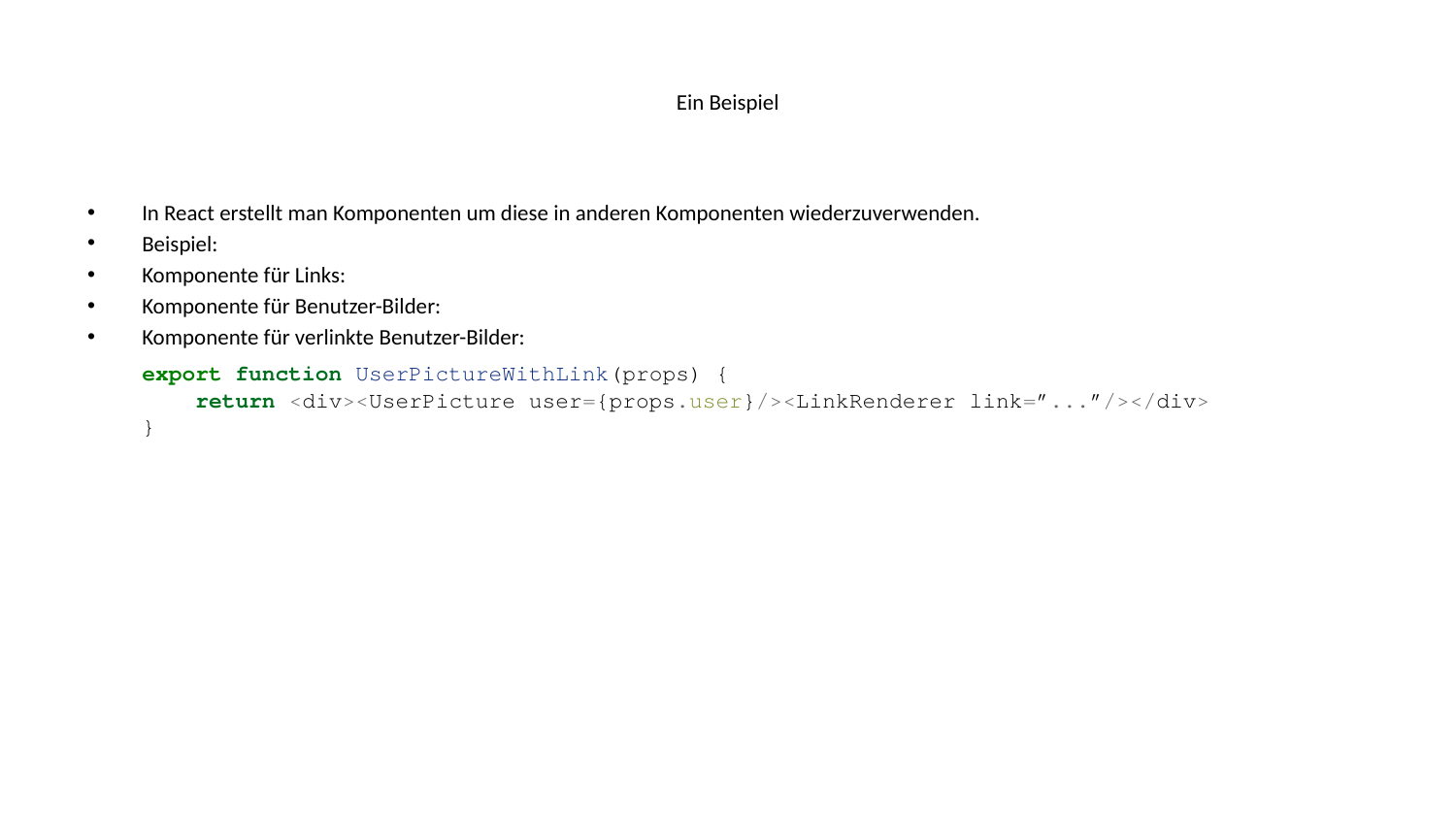

# Ein Beispiel
In React erstellt man Komponenten um diese in anderen Komponenten wiederzuverwenden.
Beispiel:
Komponente für Links:
Komponente für Benutzer-Bilder:
Komponente für verlinkte Benutzer-Bilder:
export function UserPictureWithLink(props) {
    return <div><UserPicture user={props.user}/><LinkRenderer link=”...”/></div>
}